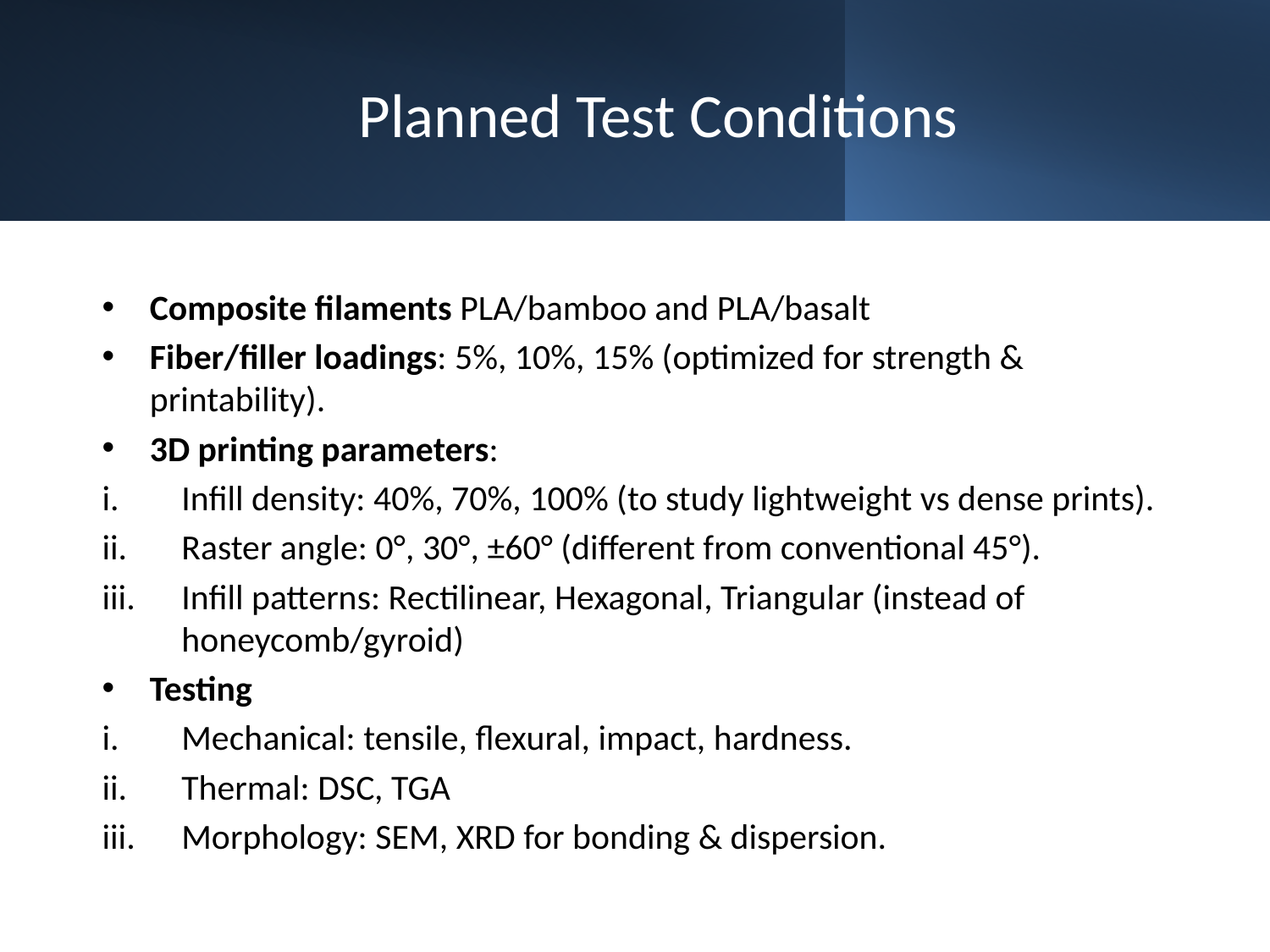

# Planned Test Conditions
Composite filaments PLA/bamboo and PLA/basalt
Fiber/filler loadings: 5%, 10%, 15% (optimized for strength & printability).
3D printing parameters:
Infill density: 40%, 70%, 100% (to study lightweight vs dense prints).
Raster angle: 0°, 30°, ±60° (different from conventional 45°).
Infill patterns: Rectilinear, Hexagonal, Triangular (instead of honeycomb/gyroid)
Testing
Mechanical: tensile, flexural, impact, hardness.
Thermal: DSC, TGA
Morphology: SEM, XRD for bonding & dispersion.